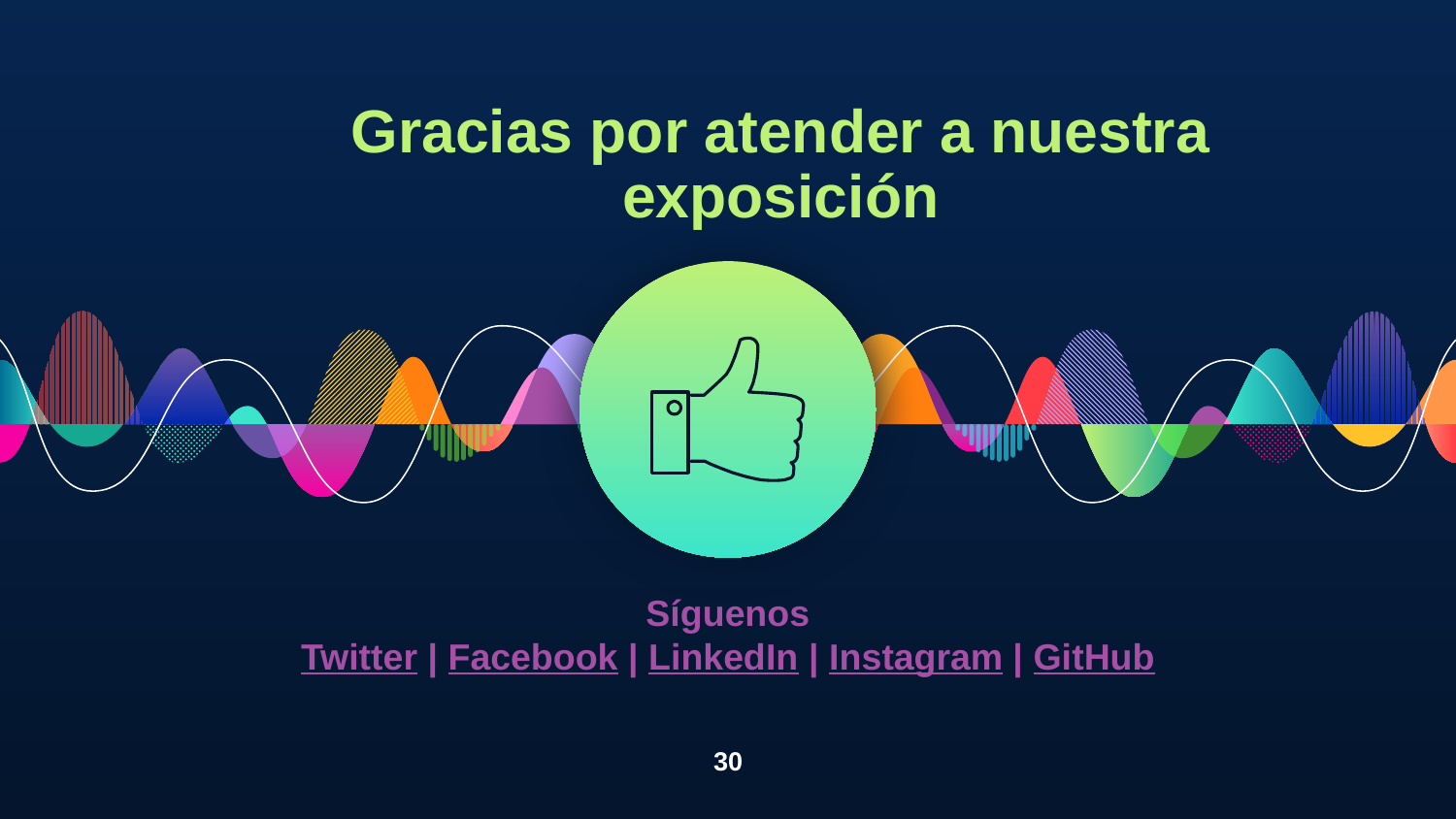

Gracias por atender a nuestra exposición

Síguenos
Twitter | Facebook | LinkedIn | Instagram | GitHub

30